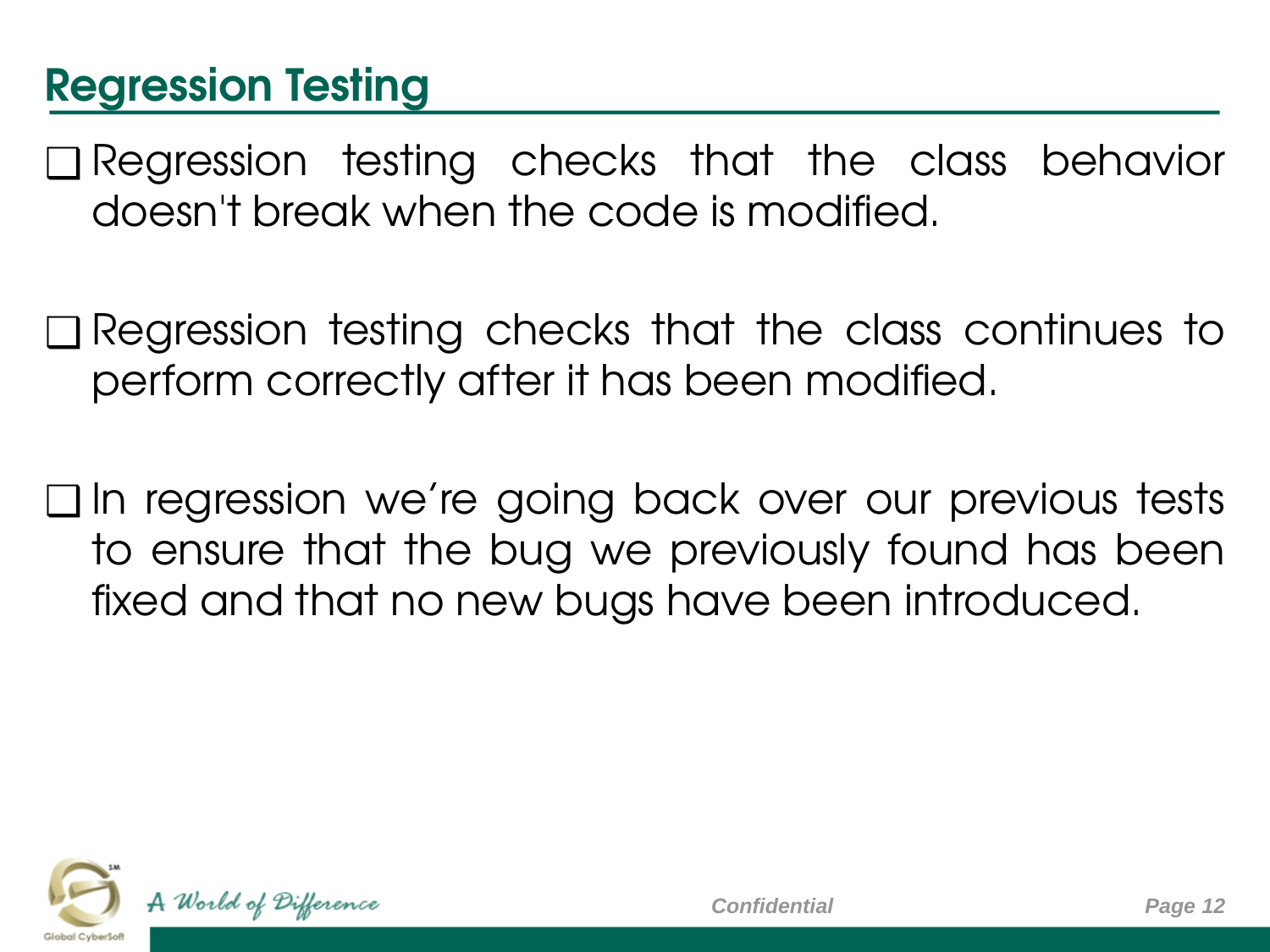

# Regression Testing
Regression testing checks that the class behavior doesn't break when the code is modified.

Regression testing checks that the class continues to perform correctly after it has been modified.

In regression we’re going back over our previous tests to ensure that the bug we previously found has been fixed and that no new bugs have been introduced.
Confidential
Page 12